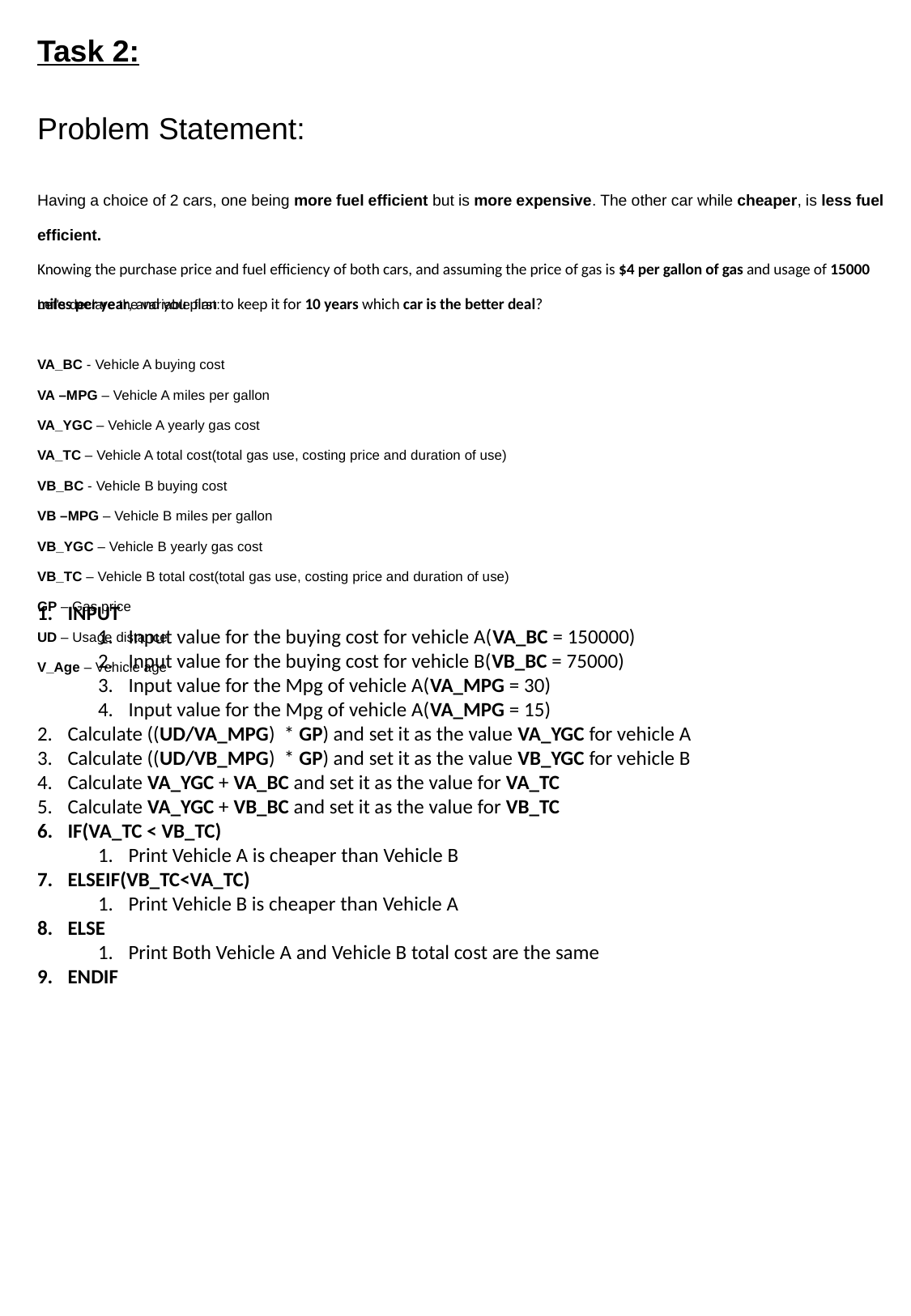

Task 2:

Problem Statement:

Having a choice of 2 cars, one being more fuel efficient but is more expensive. The other car while cheaper, is less fuel efficient.
Knowing the purchase price and fuel efficiency of both cars, and assuming the price of gas is $4 per gallon of gas and usage of 15000 miles per year, and you plan to keep it for 10 years which car is the better deal?
Let's declare the variable first:

VA_BC - Vehicle A buying cost
VA –MPG – Vehicle A miles per gallon
VA_YGC – Vehicle A yearly gas cost
VA_TC – Vehicle A total cost(total gas use, costing price and duration of use)
VB_BC - Vehicle B buying cost
VB –MPG – Vehicle B miles per gallon
VB_YGC – Vehicle B yearly gas cost
VB_TC – Vehicle B total cost(total gas use, costing price and duration of use)
GP – Gas price
UD – Usage distance
V_Age – Vehicle age

INPUT
Input value for the buying cost for vehicle A(VA_BC = 150000)
Input value for the buying cost for vehicle B(VB_BC = 75000)
Input value for the Mpg of vehicle A(VA_MPG = 30)
Input value for the Mpg of vehicle A(VA_MPG = 15)
Calculate ((UD/VA_MPG)  * GP) and set it as the value VA_YGC for vehicle A
Calculate ((UD/VB_MPG)  * GP) and set it as the value VB_YGC for vehicle B
Calculate VA_YGC + VA_BC and set it as the value for VA_TC
Calculate VA_YGC + VB_BC and set it as the value for VB_TC
IF(VA_TC < VB_TC)
Print Vehicle A is cheaper than Vehicle B
ELSEIF(VB_TC<VA_TC)
Print Vehicle B is cheaper than Vehicle A
ELSE
Print Both Vehicle A and Vehicle B total cost are the same
ENDIF